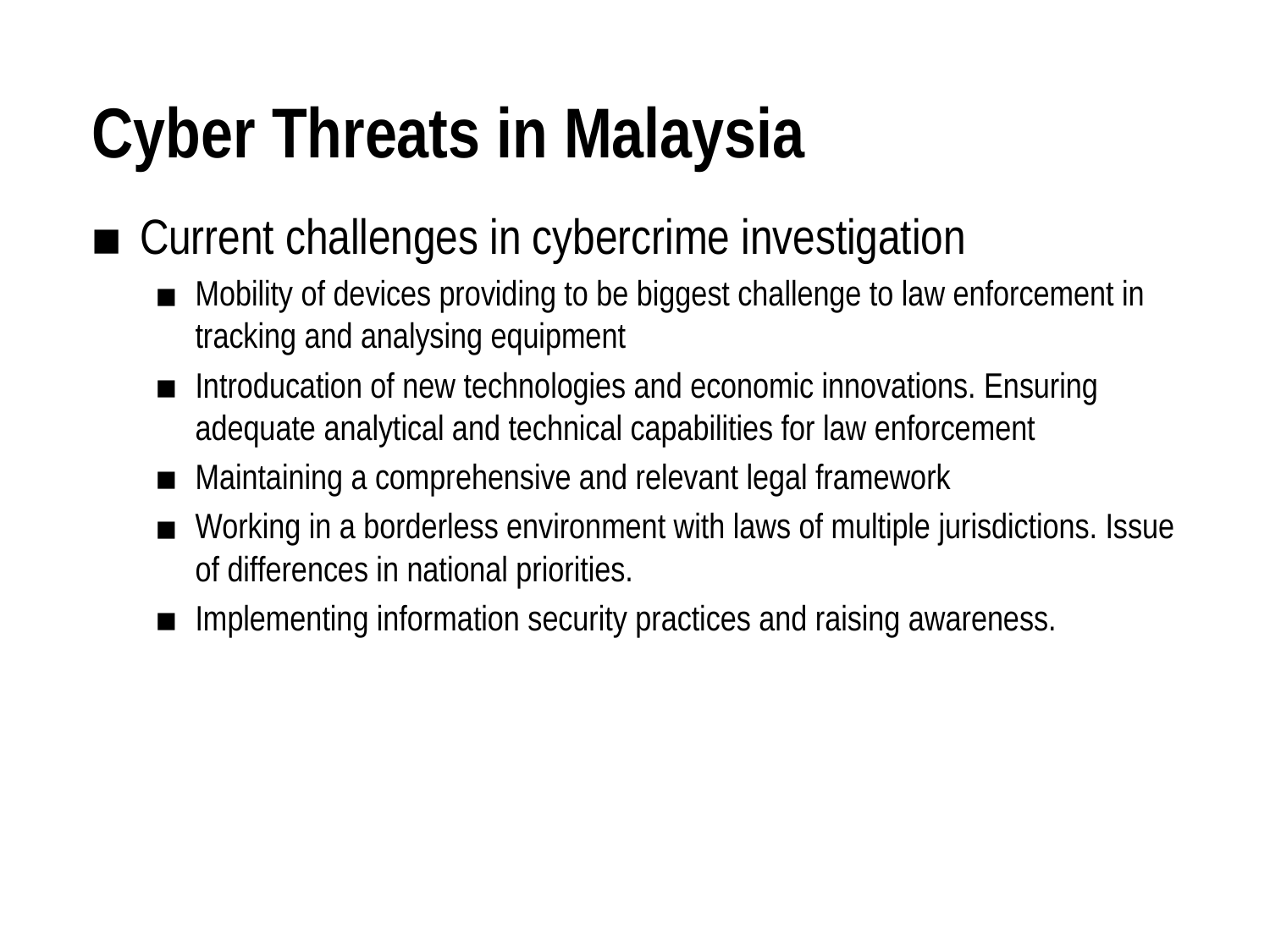

# Cyber Threats in Malaysia
Current challenges in cybercrime investigation
Mobility of devices providing to be biggest challenge to law enforcement in tracking and analysing equipment
Introducation of new technologies and economic innovations. Ensuring adequate analytical and technical capabilities for law enforcement
Maintaining a comprehensive and relevant legal framework
Working in a borderless environment with laws of multiple jurisdictions. Issue of differences in national priorities.
Implementing information security practices and raising awareness.